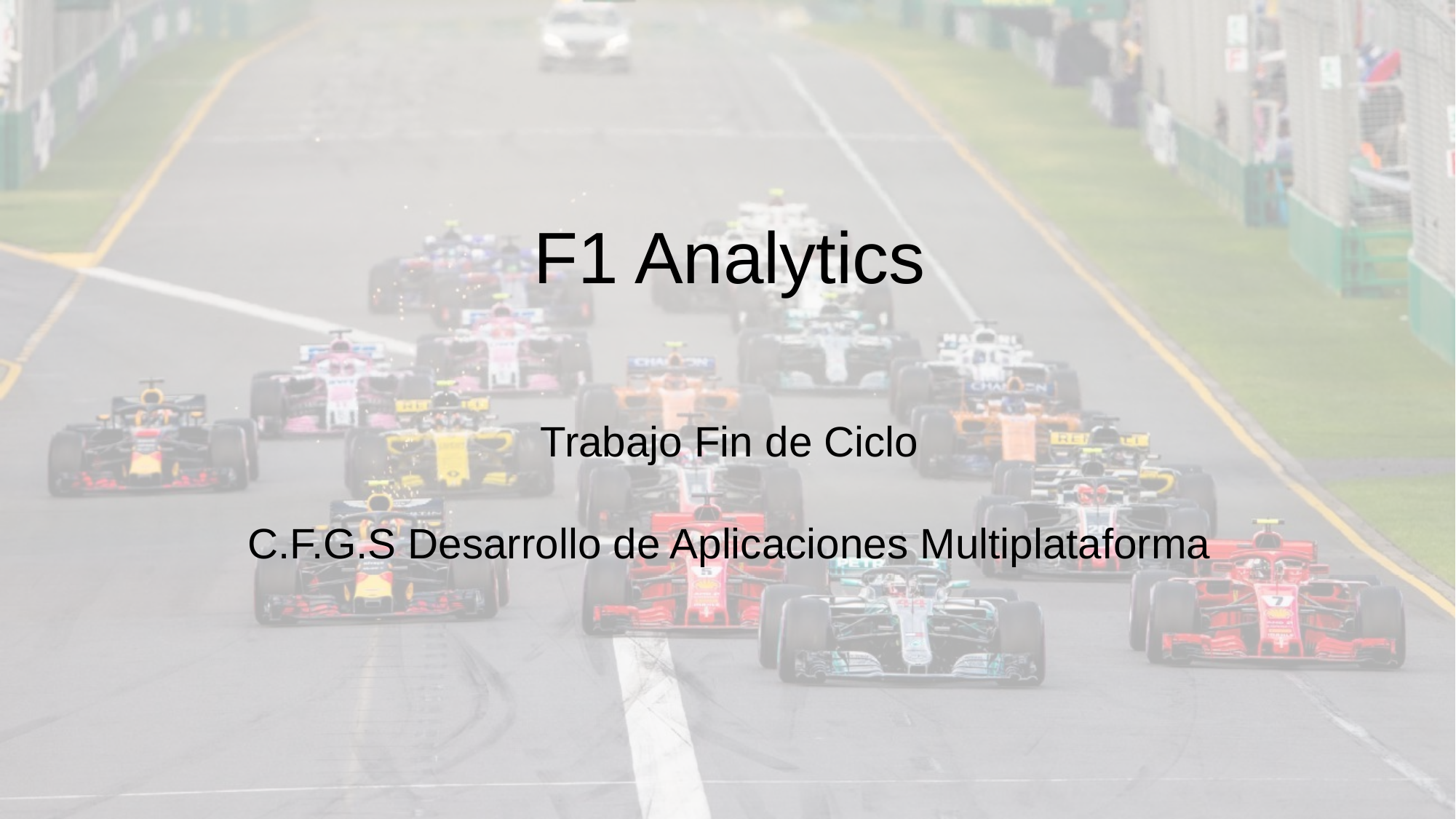

F1 Analytics

Trabajo Fin de Ciclo

C.F.G.S Desarrollo de Aplicaciones Multiplataforma